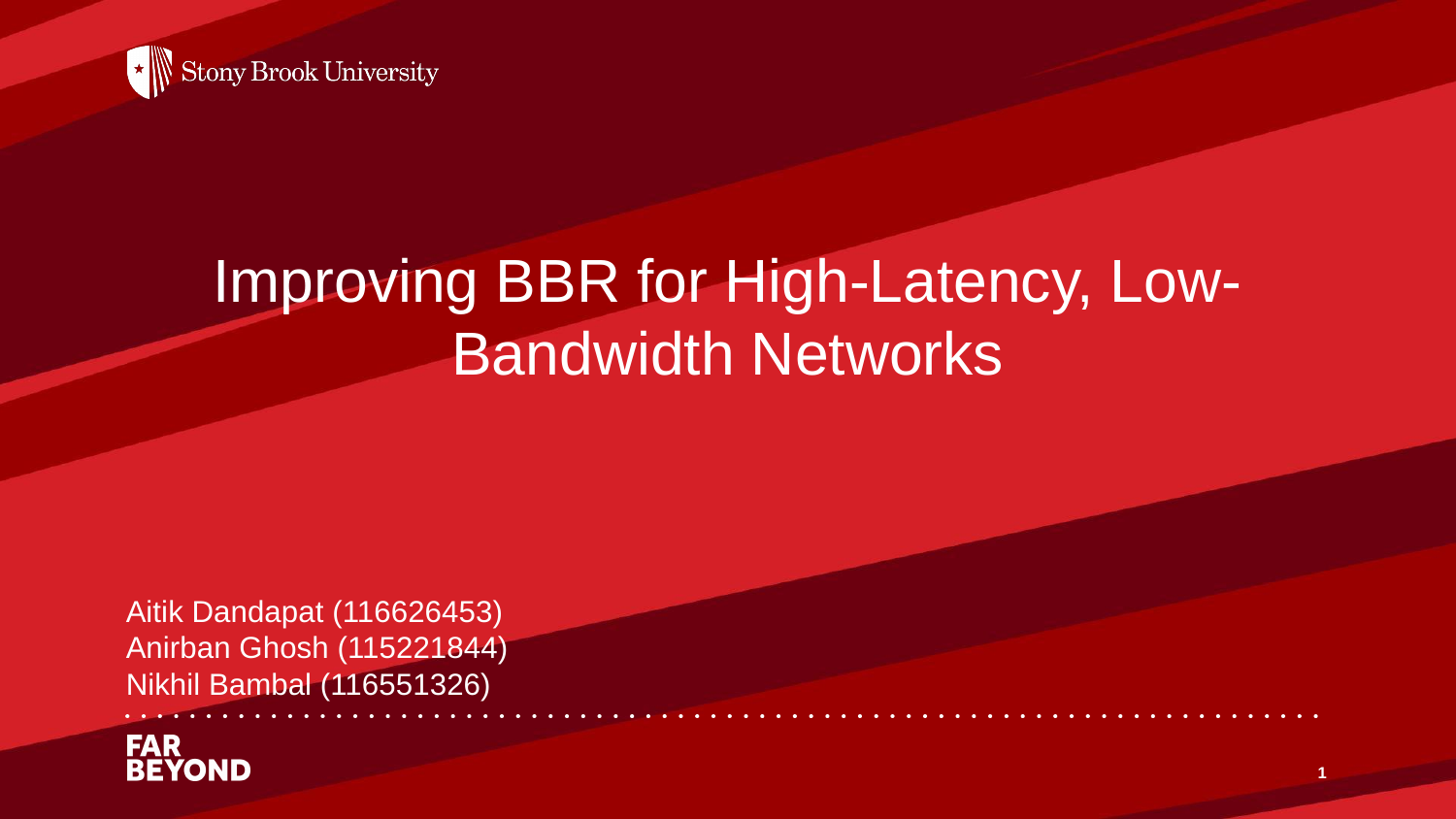

# Improving BBR for High-Latency, Low-Bandwidth Networks
Aitik Dandapat (116626453)
Anirban Ghosh (115221844)
Nikhil Bambal (116551326)
1